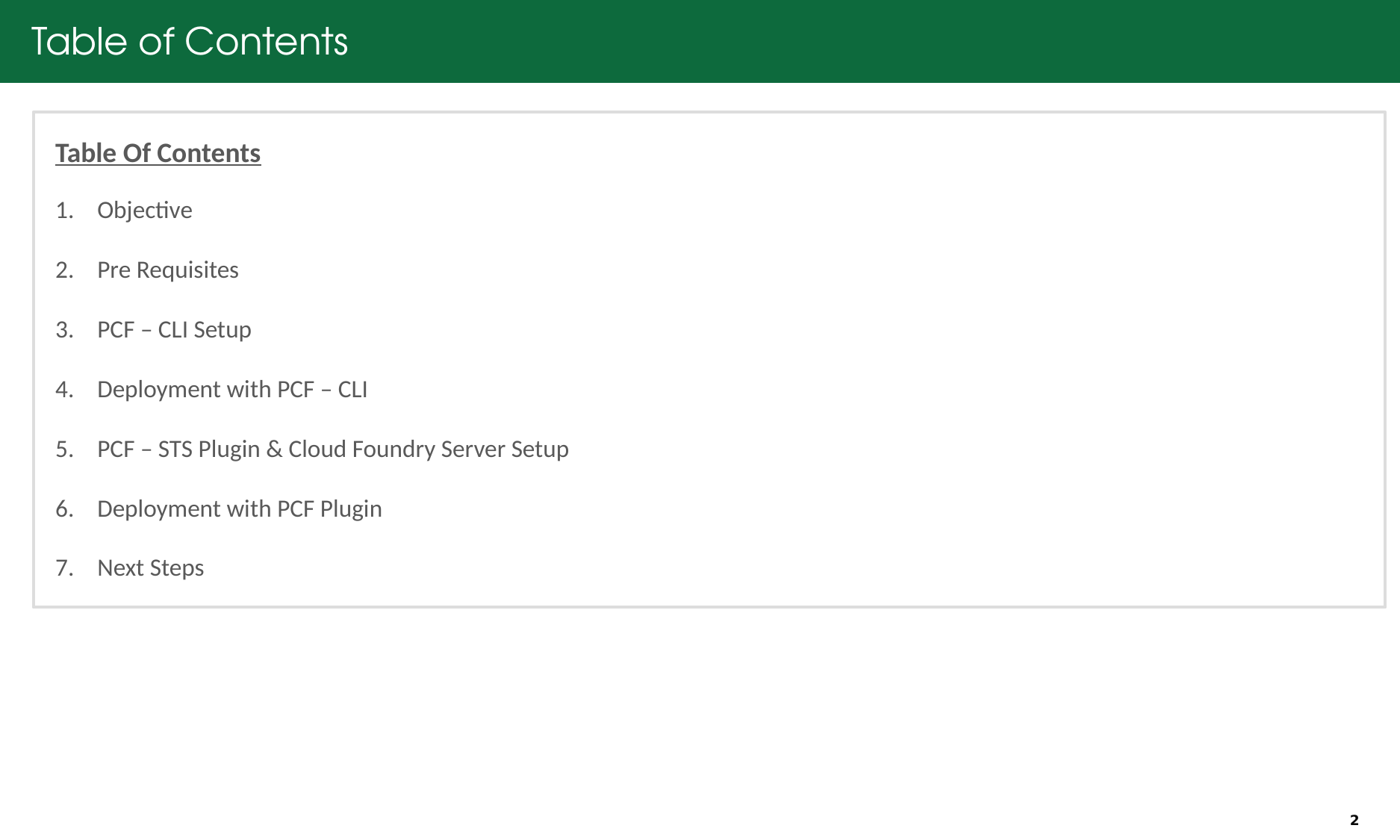

# Table of Contents
Table Of Contents

Objective

Pre Requisites

PCF – CLI Setup

Deployment with PCF – CLI

PCF – STS Plugin & Cloud Foundry Server Setup

Deployment with PCF Plugin

Next Steps